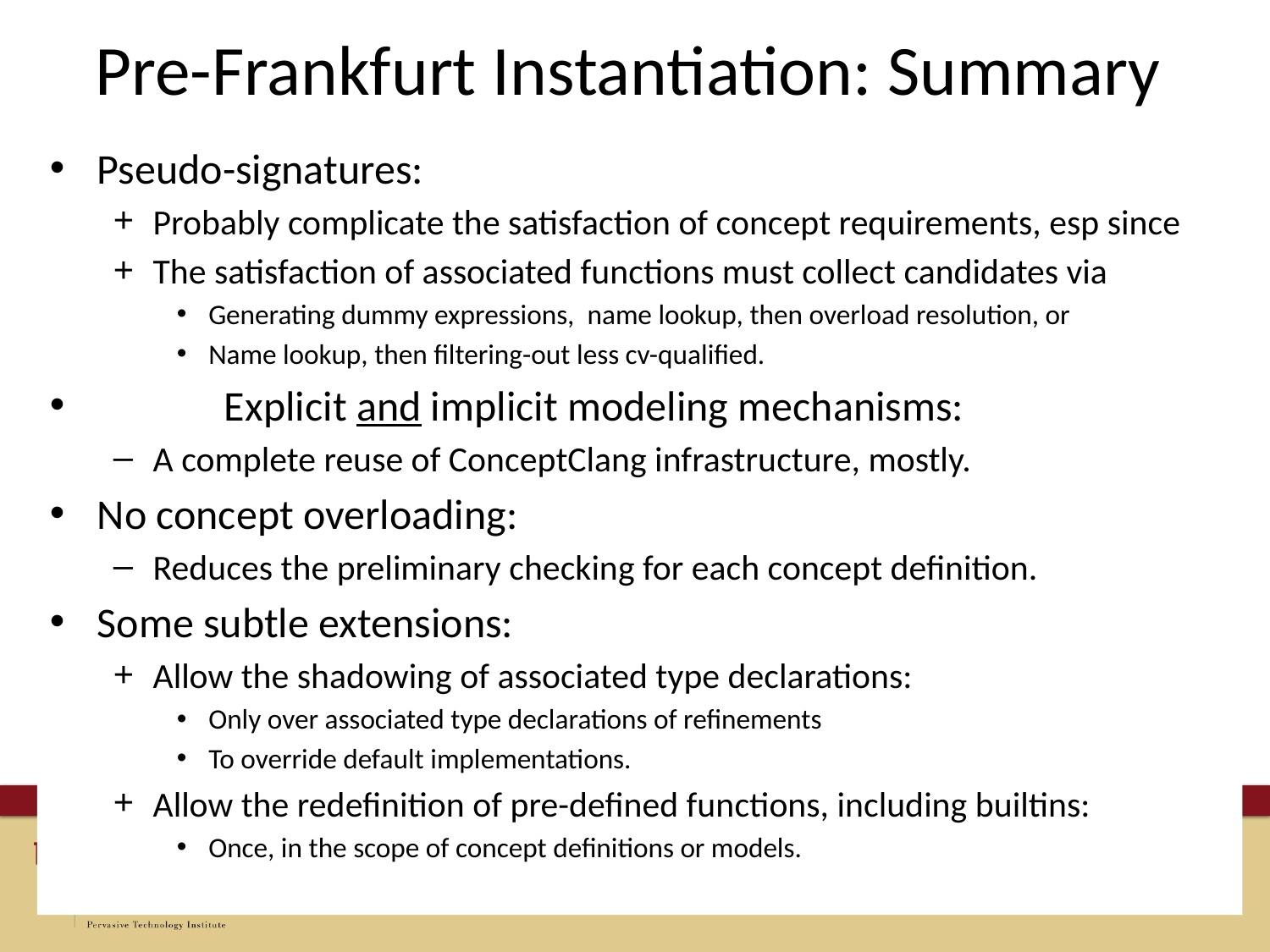

# Pre-Frankfurt Instantiation: Summary
Pseudo-signatures:
Probably complicate the satisfaction of concept requirements, esp since
The satisfaction of associated functions must collect candidates via
Generating dummy expressions,  name lookup, then overload resolution, or
Name lookup, then filtering-out less cv-qualified.
	Explicit and implicit modeling mechanisms:
A complete reuse of ConceptClang infrastructure, mostly.
No concept overloading:
Reduces the preliminary checking for each concept definition.
Some subtle extensions:
Allow the shadowing of associated type declarations:
Only over associated type declarations of refinements
To override default implementations.
Allow the redefinition of pre-defined functions, including builtins:
Once, in the scope of concept definitions or models.